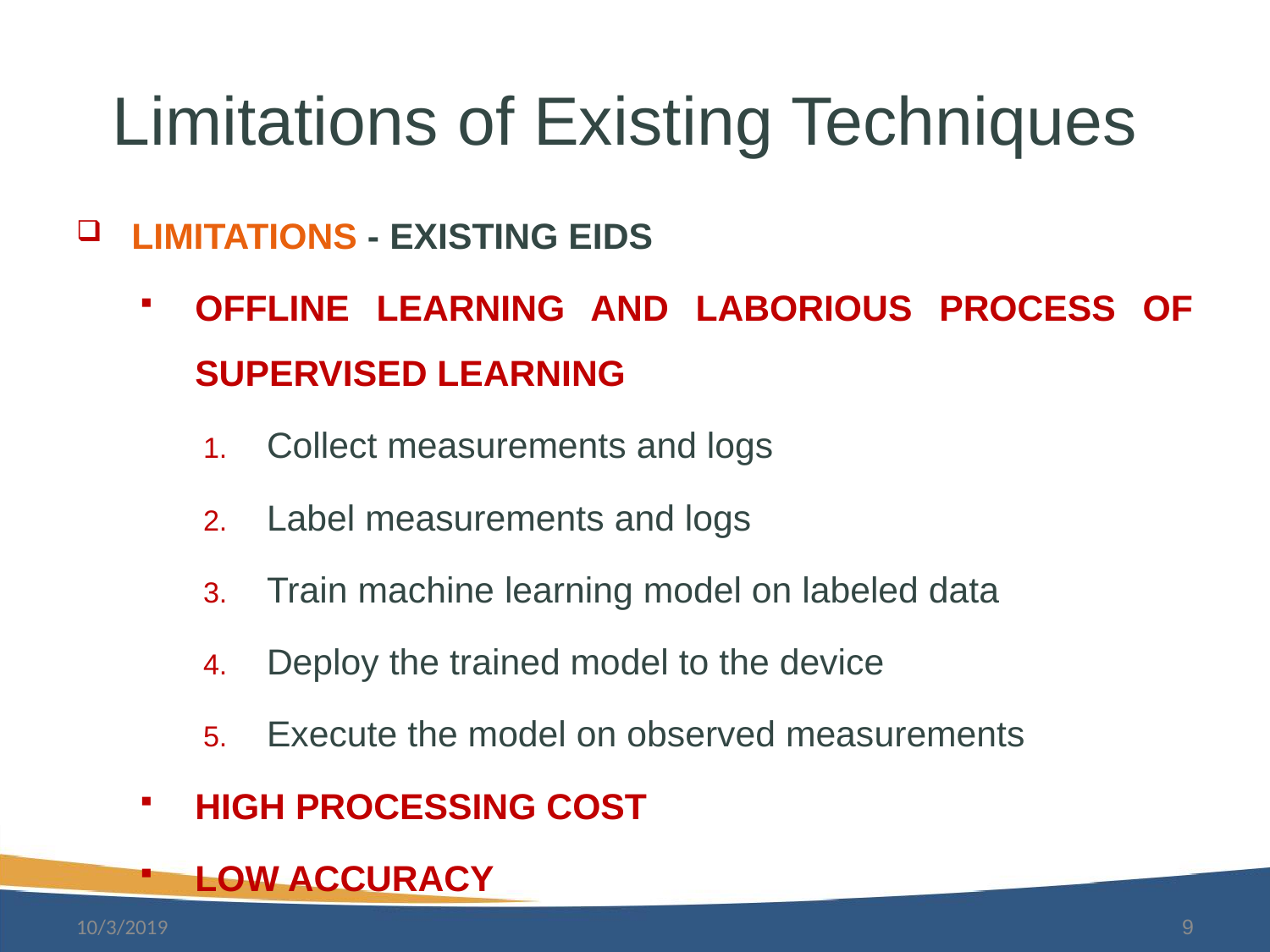

# Limitations of Existing Techniques
Limitations - Existing EIDS
Offline learning and Laborious process of supervised learning
Collect measurements and logs
Label measurements and logs
Train machine learning model on labeled data
Deploy the trained model to the device
Execute the model on observed measurements
High processing cost
Low accuracy
10/3/2019
9